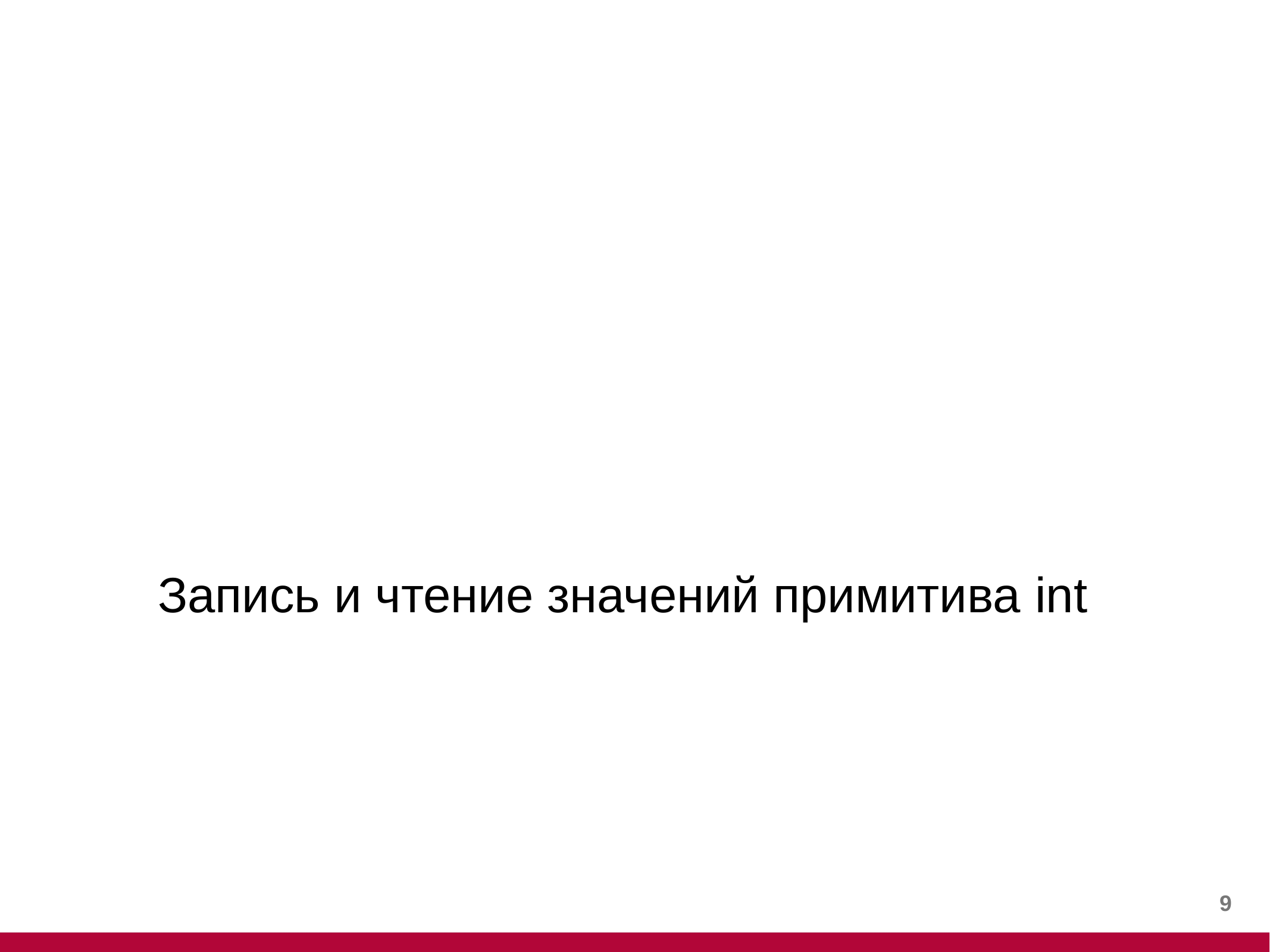

#
Запись и чтение значений примитива int
9